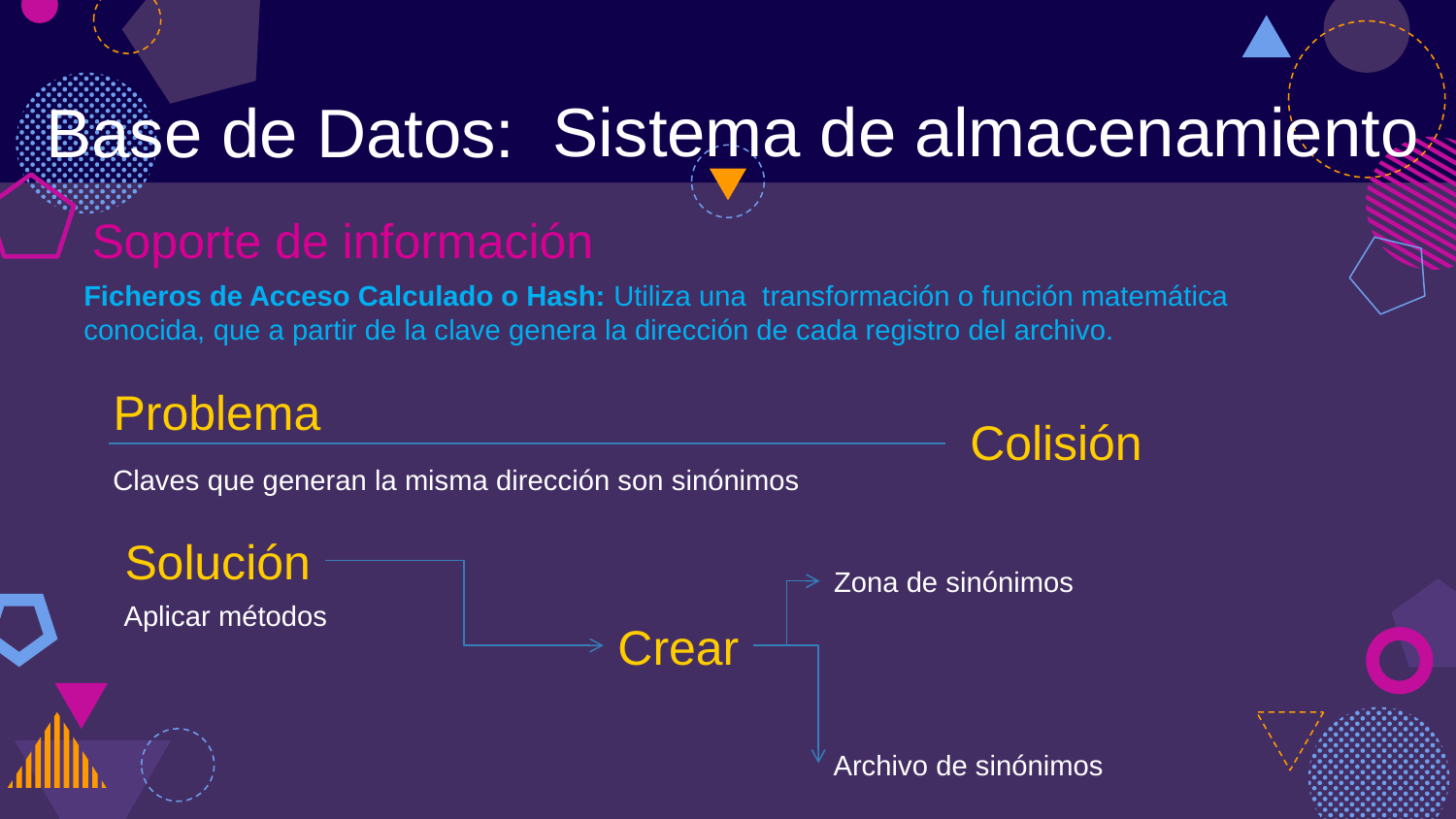

Sistema de almacenamiento
Base de Datos:
Soporte de información
Ficheros de Acceso Calculado o Hash: Utiliza una  transformación o función matemática conocida, que a partir de la clave genera la dirección de cada registro del archivo.
Problema
Colisión
Claves que generan la misma dirección son sinónimos
Solución
Zona de sinónimos
Aplicar métodos
Crear
Archivo de sinónimos